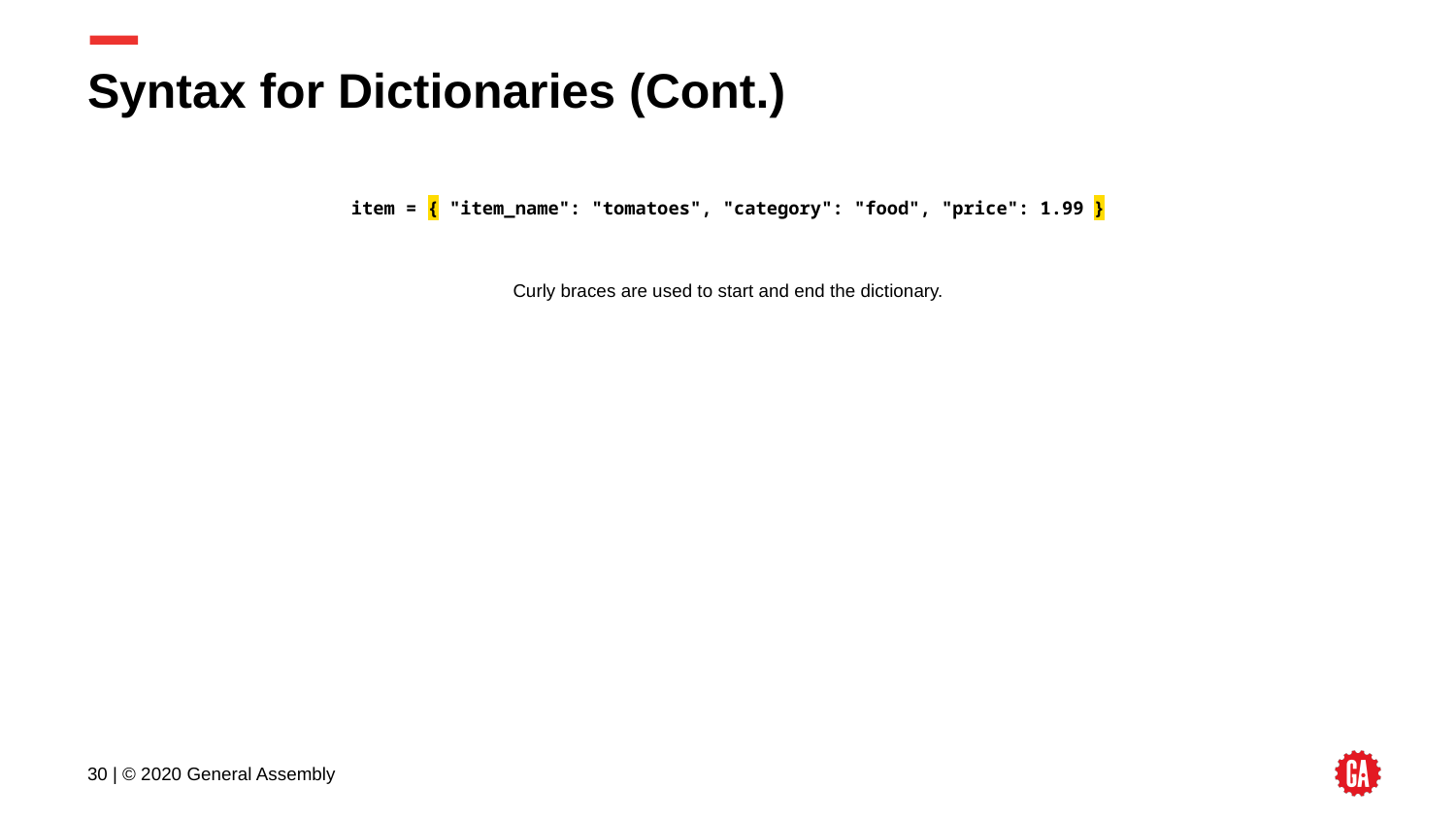

# Syntax for Dictionaries (Cont.)
item = { "item_name": "tomatoes", "category": "food", "price": 1.99 }

Curly braces are used to start and end the dictionary.

30 | © 2020 General Assembly